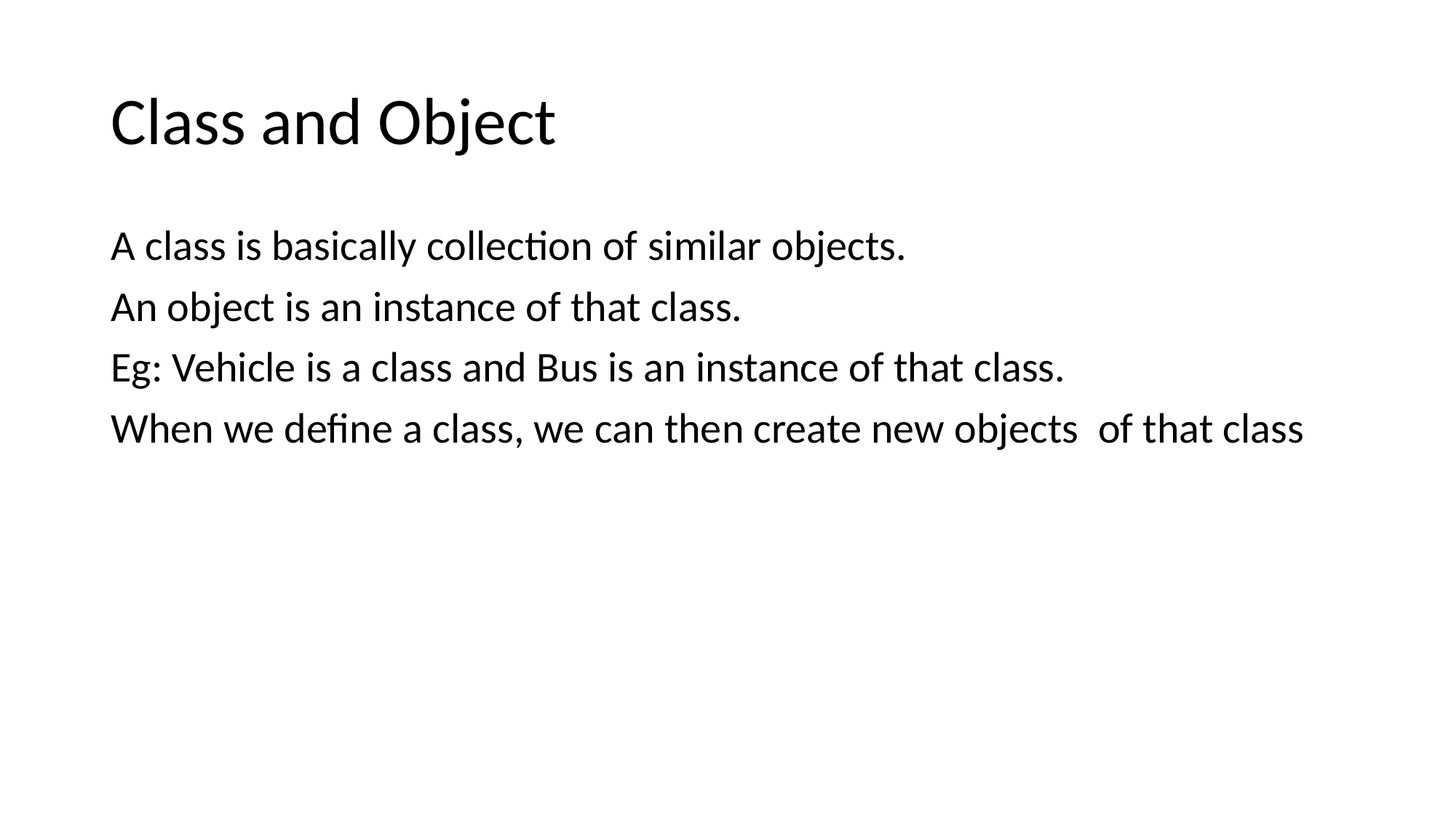

# Class and Object
A class is basically collection of similar objects.
An object is an instance of that class.
Eg: Vehicle is a class and Bus is an instance of that class.
When we define a class, we can then create new objects  of that class